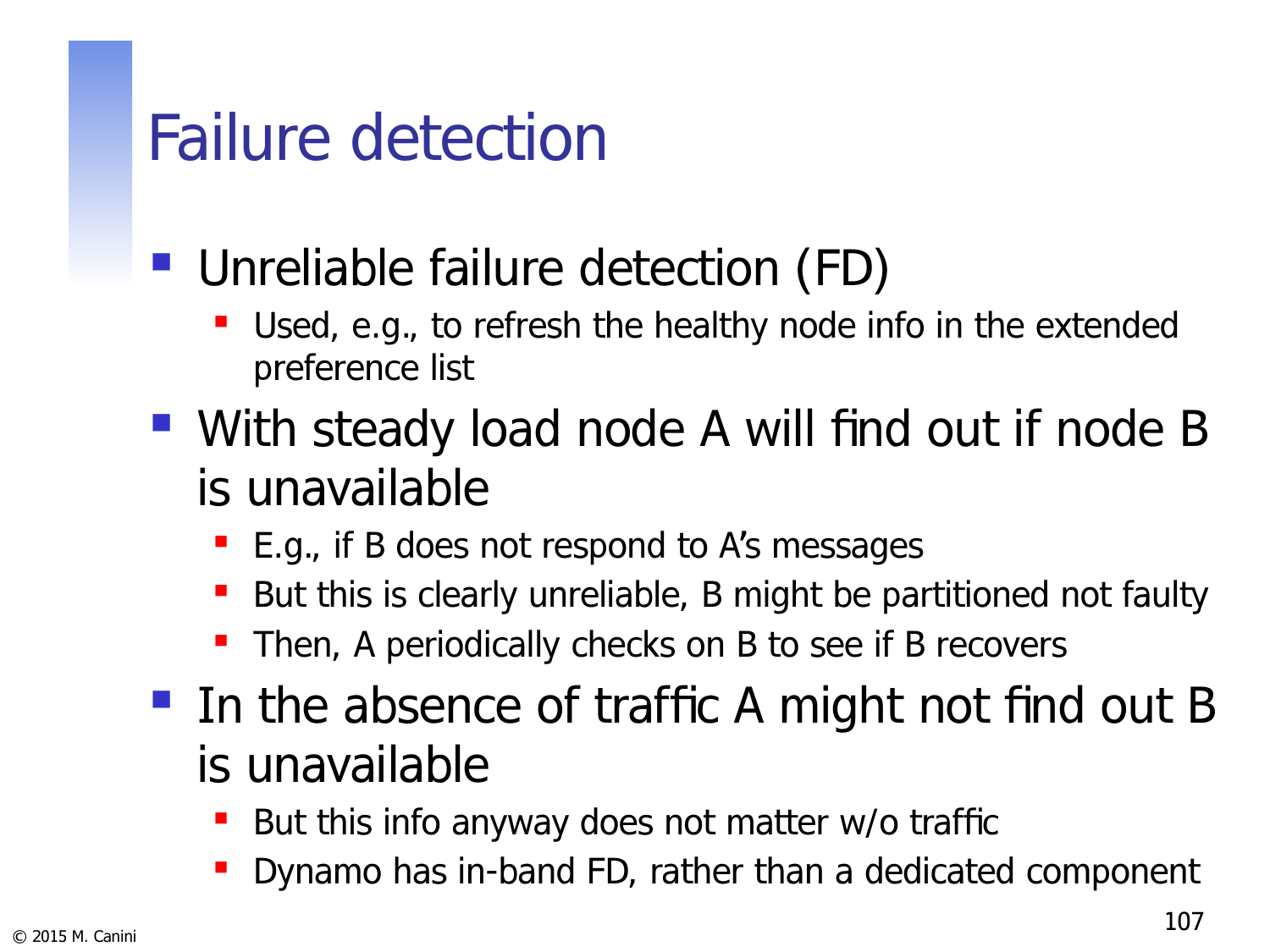

# Failure detection
Unreliable failure detection (FD)
Used, e.g., to refresh the healthy node info in the extended preference list
With steady load node A will find out if node B is unavailable
E.g., if B does not respond to A’s messages
But this is clearly unreliable, B might be partitioned not faulty
Then, A periodically checks on B to see if B recovers
In the absence of traffic A might not find out B is unavailable
But this info anyway does not matter w/o traffic
Dynamo has in-band FD, rather than a dedicated component
107